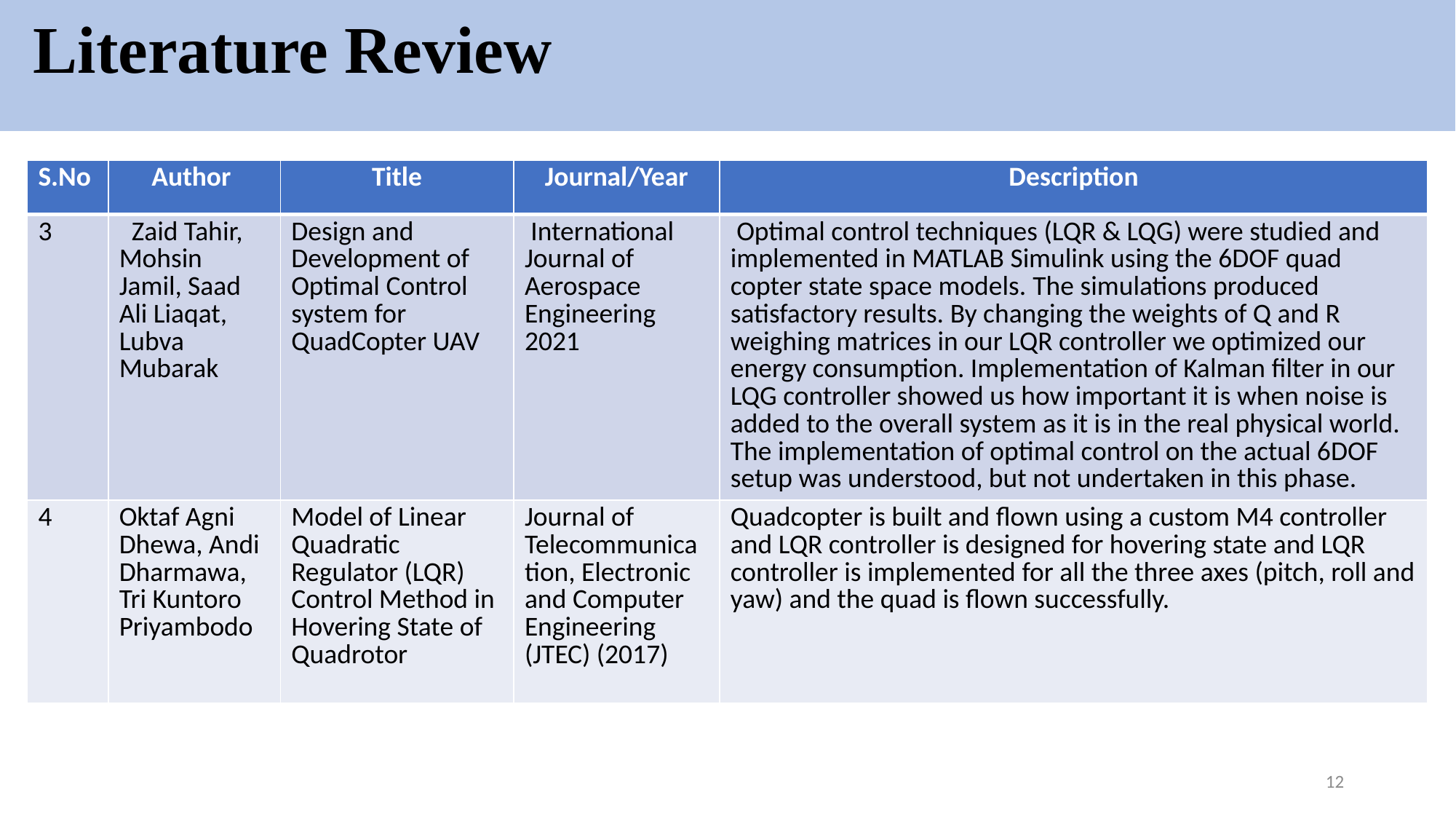

# Literature Review

| S.No | Author | Title | Journal/Year | Description |
| --- | --- | --- | --- | --- |
| 3 | Zaid Tahir, Mohsin Jamil, Saad Ali Liaqat, Lubva Mubarak | Design and Development of Optimal Control system for QuadCopter UAV | International Journal of Aerospace Engineering 2021 | Optimal control techniques (LQR & LQG) were studied and implemented in MATLAB Simulink using the 6DOF quad copter state space models. The simulations produced satisfactory results. By changing the weights of Q and R weighing matrices in our LQR controller we optimized our energy consumption. Implementation of Kalman filter in our LQG controller showed us how important it is when noise is added to the overall system as it is in the real physical world. The implementation of optimal control on the actual 6DOF setup was understood, but not undertaken in this phase. |
| 4 | Oktaf Agni Dhewa, Andi Dharmawa, Tri Kuntoro Priyambodo | Model of Linear Quadratic Regulator (LQR) Control Method in Hovering State of Quadrotor | Journal of Telecommunication, Electronic and Computer Engineering (JTEC) (2017) | Quadcopter is built and flown using a custom M4 controller and LQR controller is designed for hovering state and LQR controller is implemented for all the three axes (pitch, roll and yaw) and the quad is flown successfully. |
12